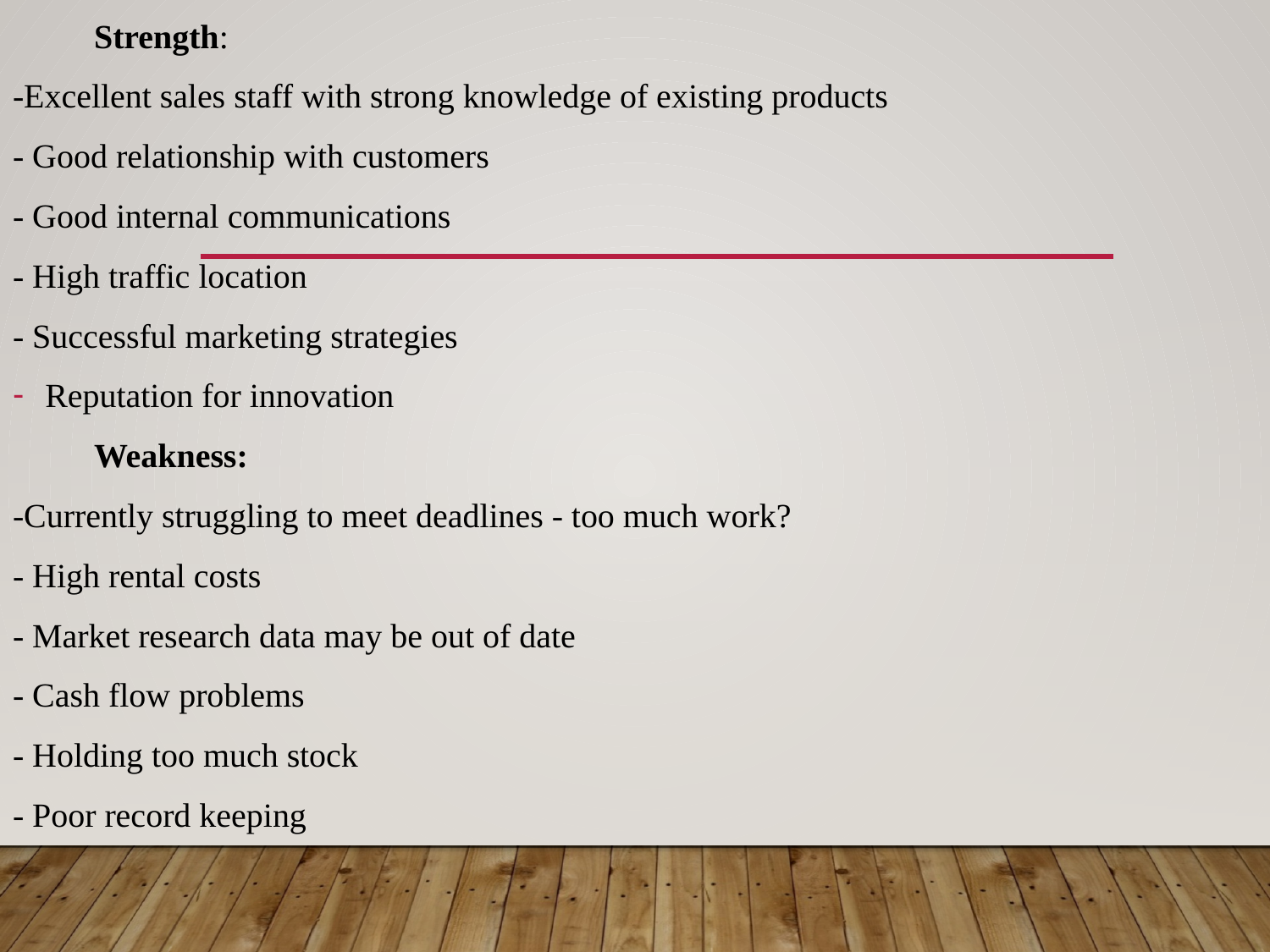

Strength:
-Excellent sales staff with strong knowledge of existing products
- Good relationship with customers
- Good internal communications
- High traffic location
- Successful marketing strategies
Reputation for innovation
			Weakness:
-Currently struggling to meet deadlines - too much work?
- High rental costs
- Market research data may be out of date
- Cash flow problems
- Holding too much stock
- Poor record keeping